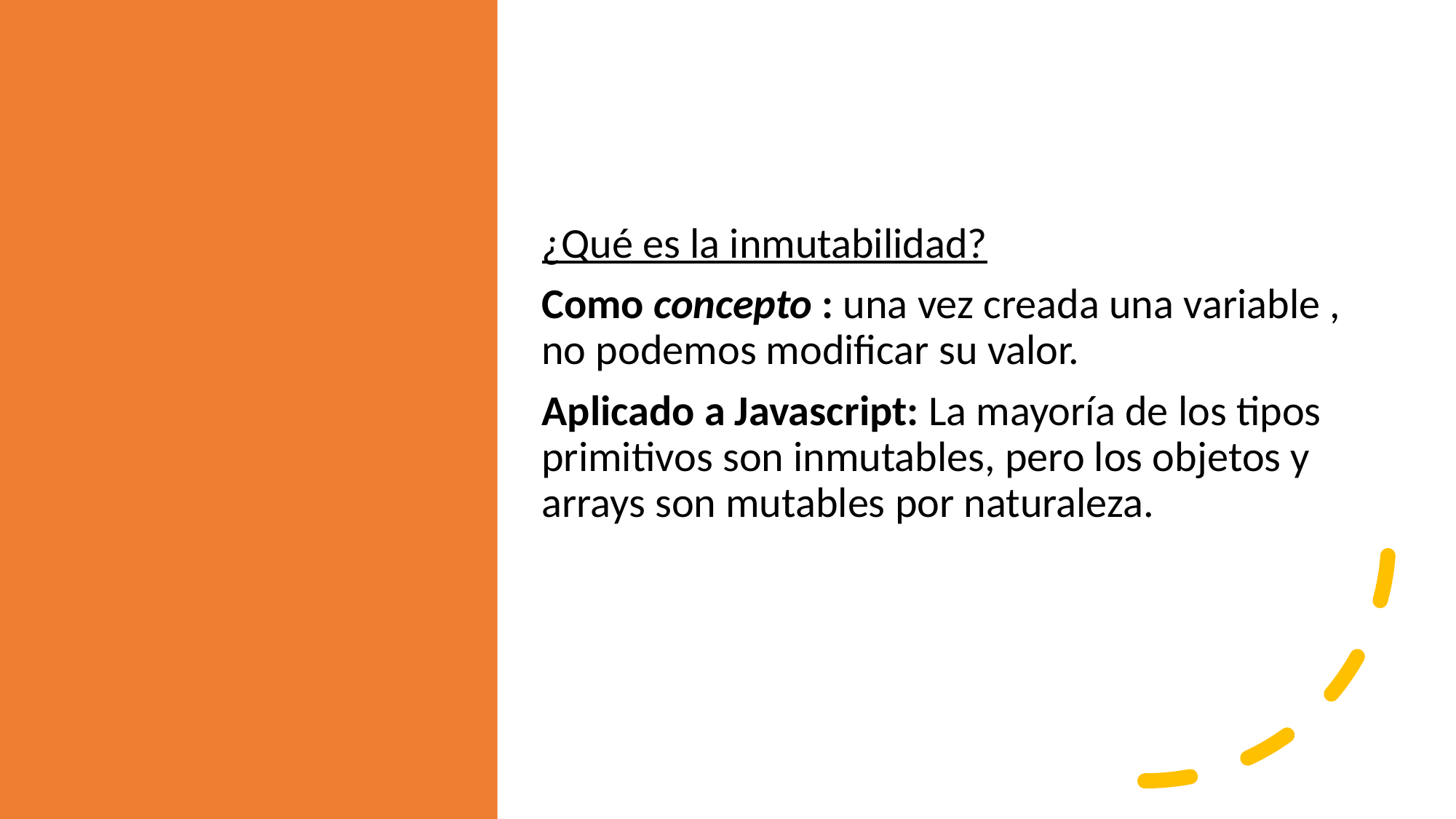

¿Qué es la inmutabilidad?
Como concepto : una vez creada una variable , no podemos modificar su valor.
Aplicado a Javascript: La mayoría de los tipos primitivos son inmutables, pero los objetos y arrays son mutables por naturaleza.